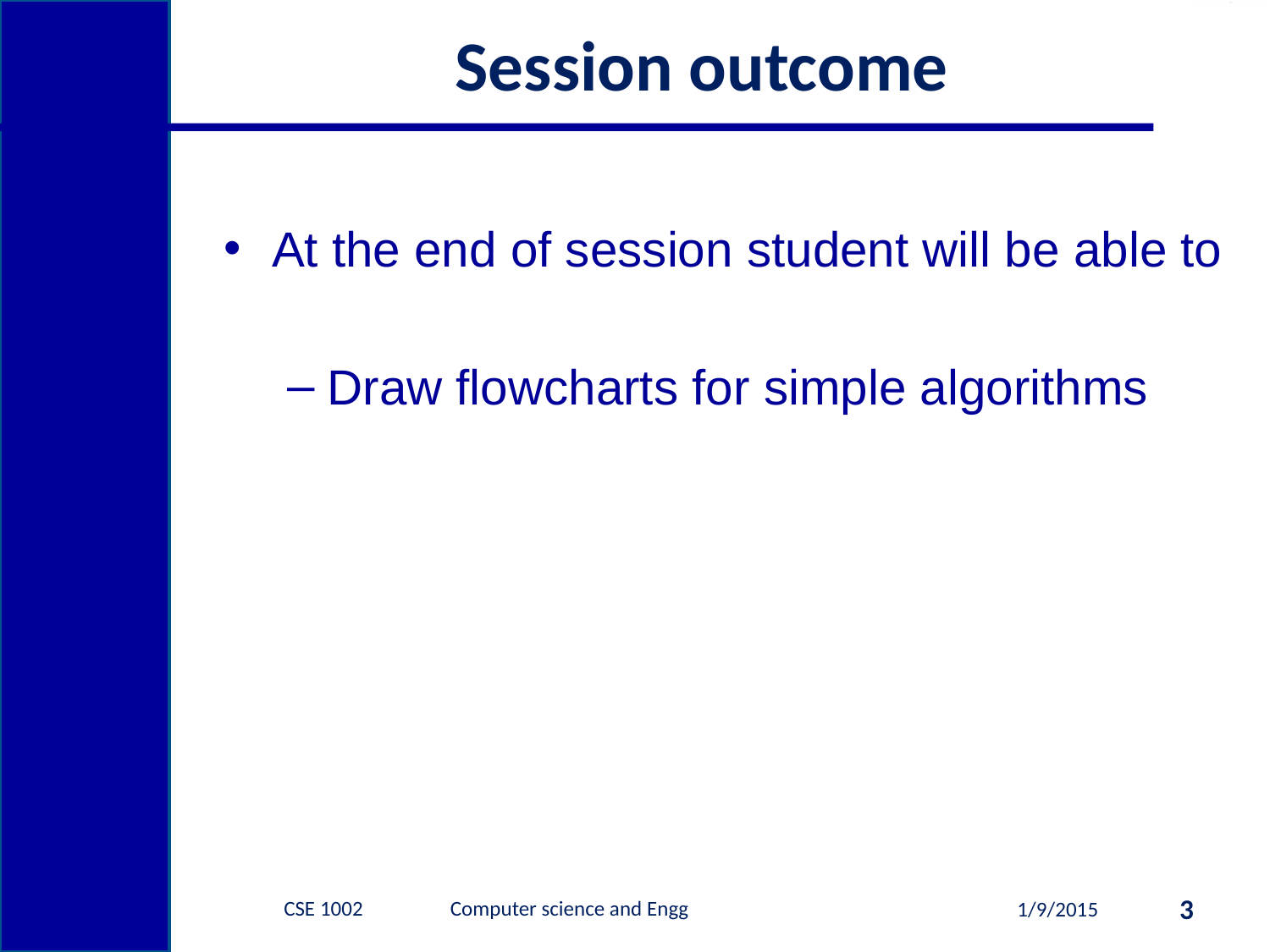

# Session outcome
At the end of session student will be able to

Draw flowcharts for simple algorithms

CSE 1002                  Computer science and Engg
3
1/9/2015